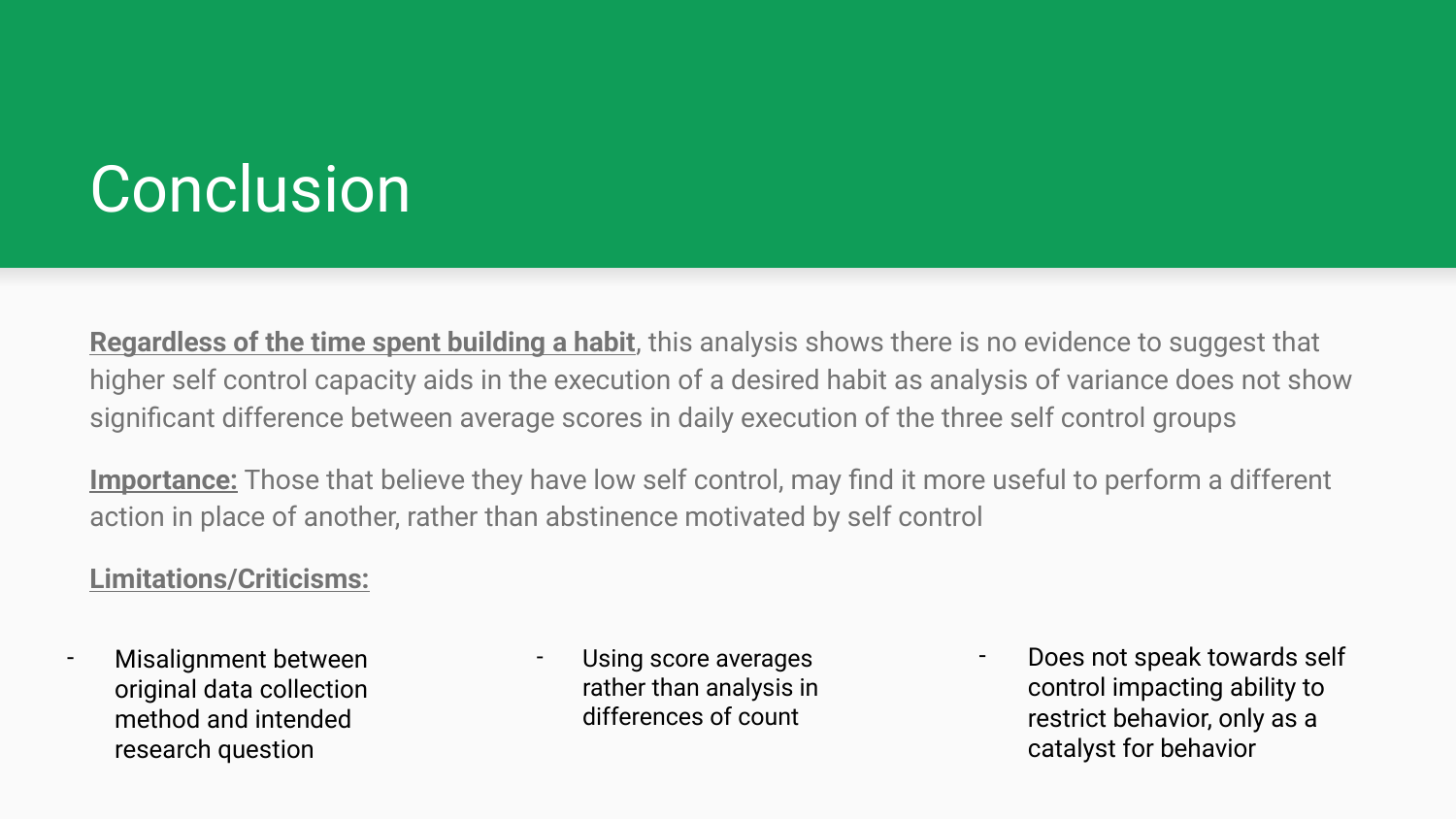

# Conclusion
Regardless of the time spent building a habit, this analysis shows there is no evidence to suggest that higher self control capacity aids in the execution of a desired habit as analysis of variance does not show significant difference between average scores in daily execution of the three self control groups
Importance: Those that believe they have low self control, may find it more useful to perform a different action in place of another, rather than abstinence motivated by self control
Limitations/Criticisms:

Does not speak towards self control impacting ability to restrict behavior, only as a catalyst for behavior
Misalignment between original data collection method and intended research question
Using score averages rather than analysis in differences of count